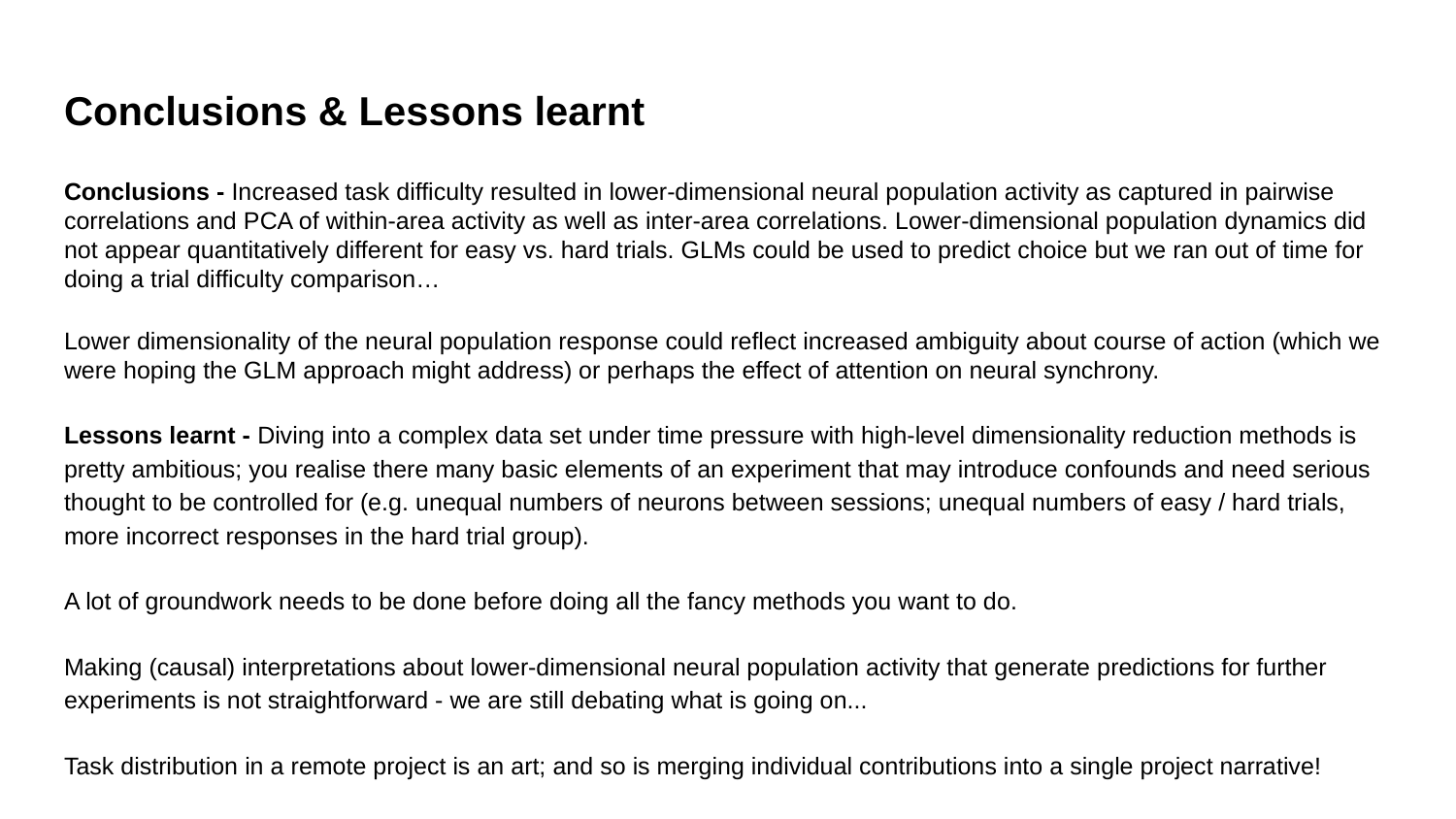

# Conclusions & Lessons learnt
Conclusions - Increased task difficulty resulted in lower-dimensional neural population activity as captured in pairwise correlations and PCA of within-area activity as well as inter-area correlations. Lower-dimensional population dynamics did not appear quantitatively different for easy vs. hard trials. GLMs could be used to predict choice but we ran out of time for doing a trial difficulty comparison…
Lower dimensionality of the neural population response could reflect increased ambiguity about course of action (which we were hoping the GLM approach might address) or perhaps the effect of attention on neural synchrony.
Lessons learnt - Diving into a complex data set under time pressure with high-level dimensionality reduction methods is pretty ambitious; you realise there many basic elements of an experiment that may introduce confounds and need serious thought to be controlled for (e.g. unequal numbers of neurons between sessions; unequal numbers of easy / hard trials, more incorrect responses in the hard trial group).
A lot of groundwork needs to be done before doing all the fancy methods you want to do.
Making (causal) interpretations about lower-dimensional neural population activity that generate predictions for further experiments is not straightforward - we are still debating what is going on...
Task distribution in a remote project is an art; and so is merging individual contributions into a single project narrative!